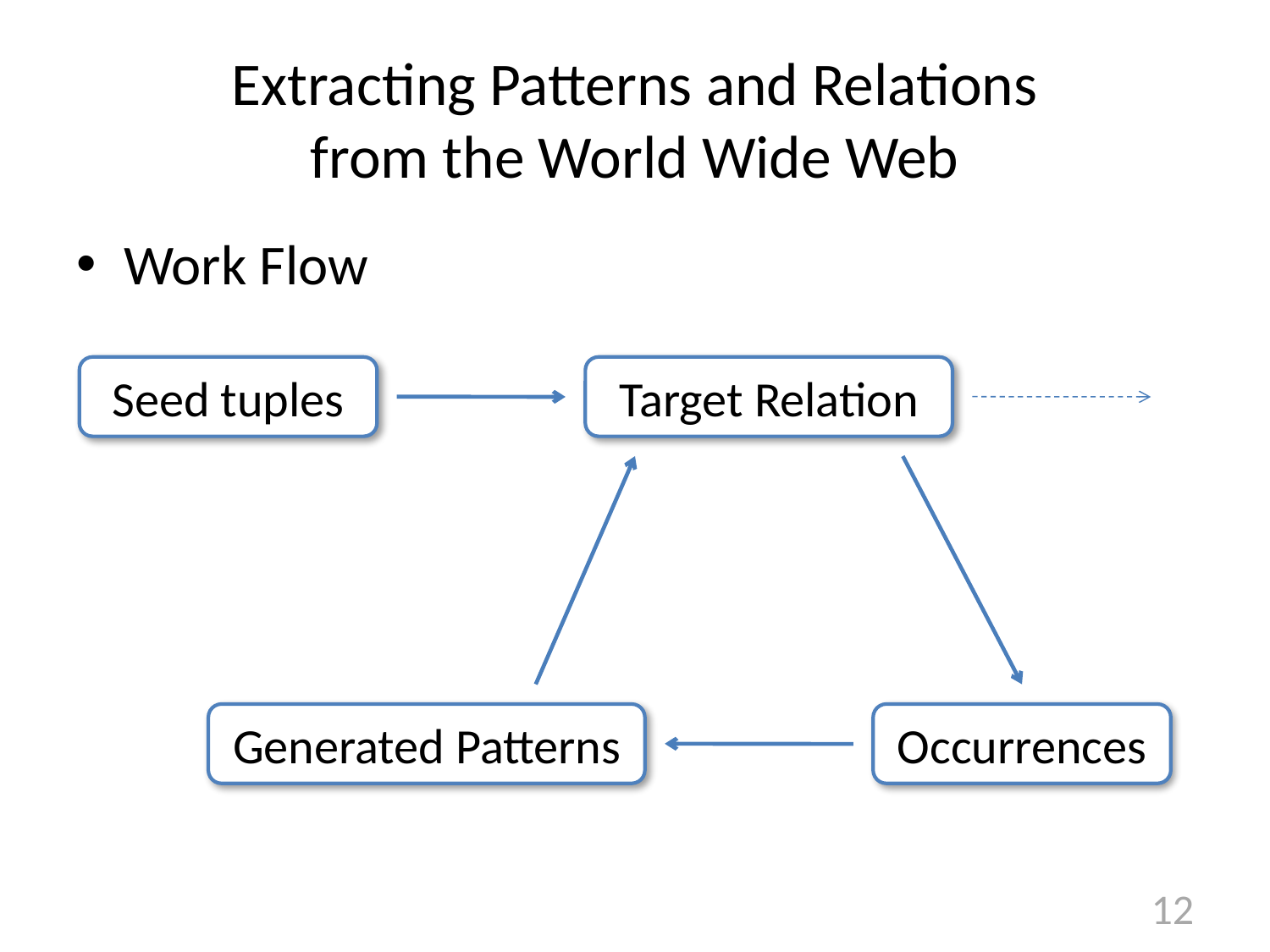

# Extracting Patterns and Relations from the World Wide Web
Work Flow
Seed tuples
Target Relation
Generated Patterns
Occurrences
12